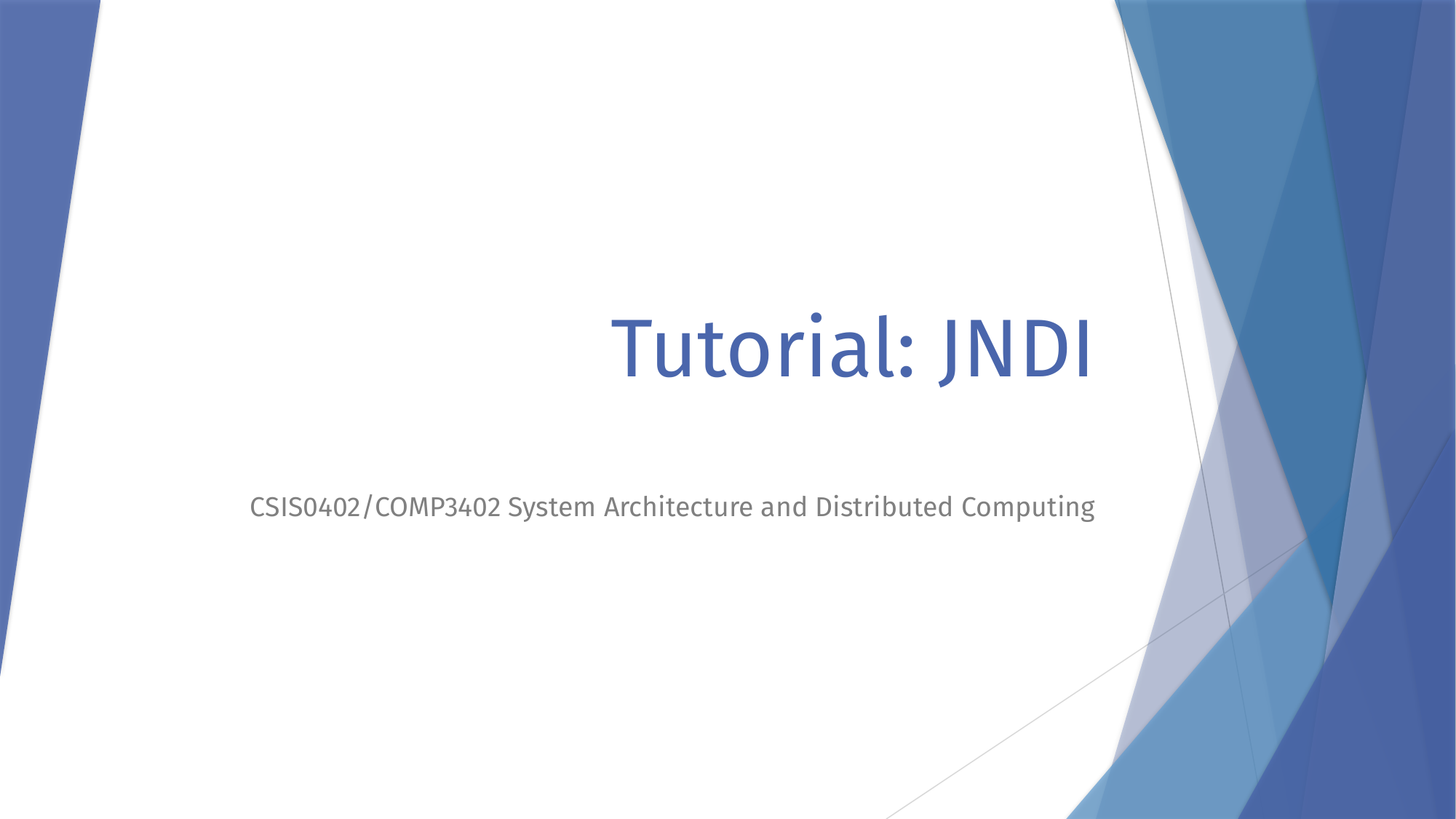

# Tutorial: JNDI
CSIS0402/COMP3402 System Architecture and Distributed Computing